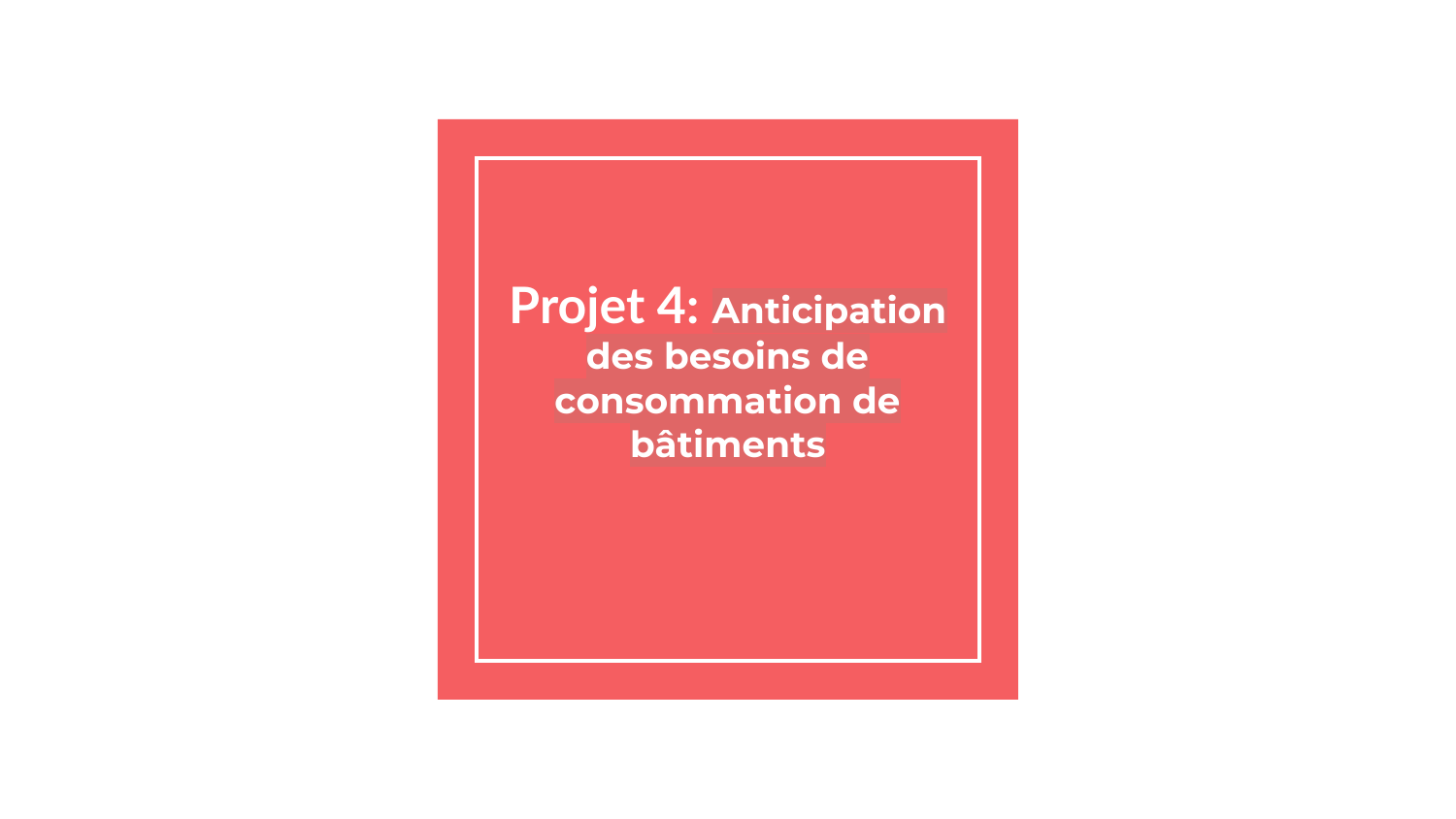

# Projet 4: Anticipation des besoins de consommation de bâtiments